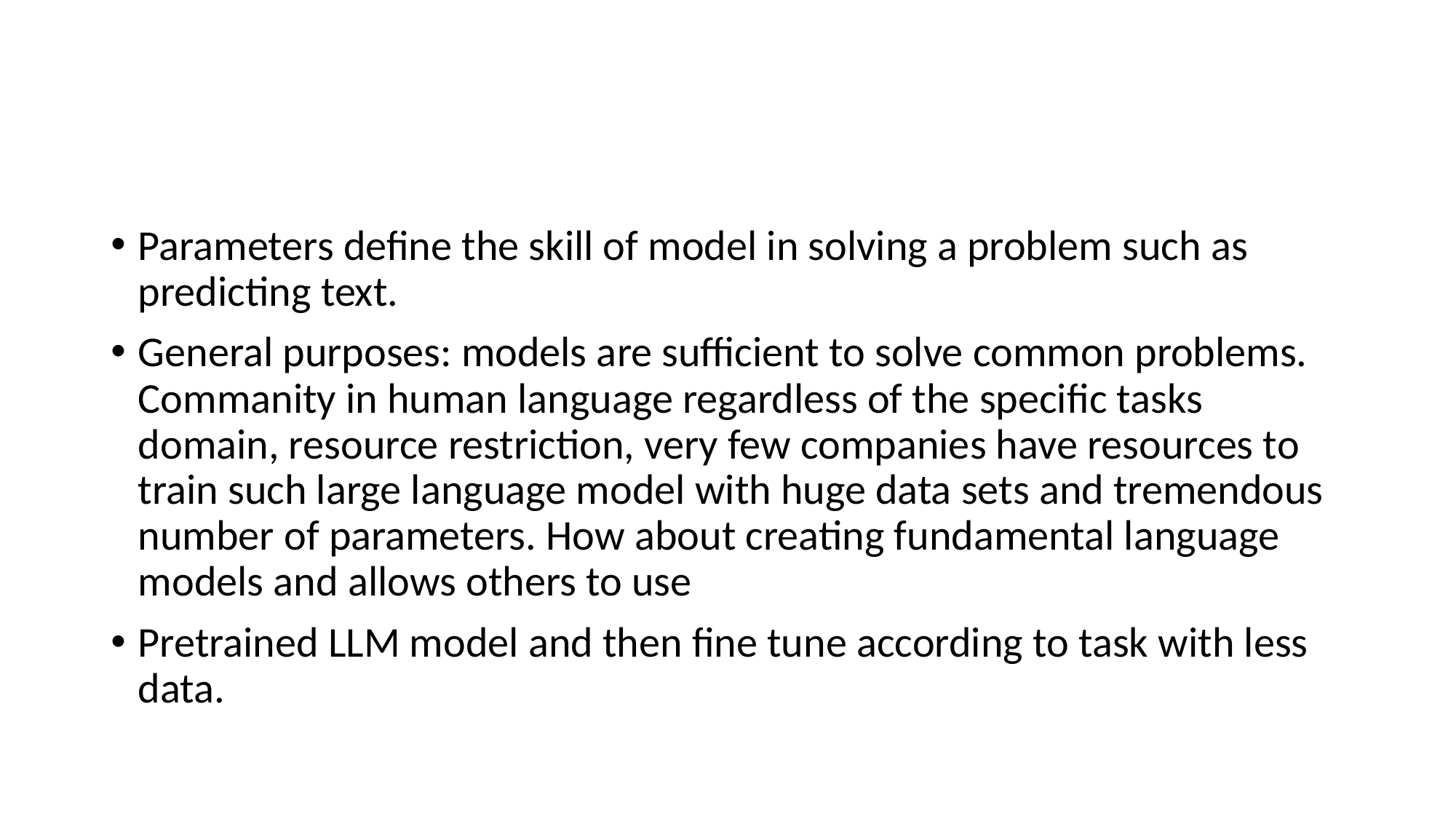

#
Parameters define the skill of model in solving a problem such as predicting text.
General purposes: models are sufficient to solve common problems. Commanity in human language regardless of the specific tasks domain, resource restriction, very few companies have resources to train such large language model with huge data sets and tremendous number of parameters. How about creating fundamental language models and allows others to use
Pretrained LLM model and then fine tune according to task with less data.